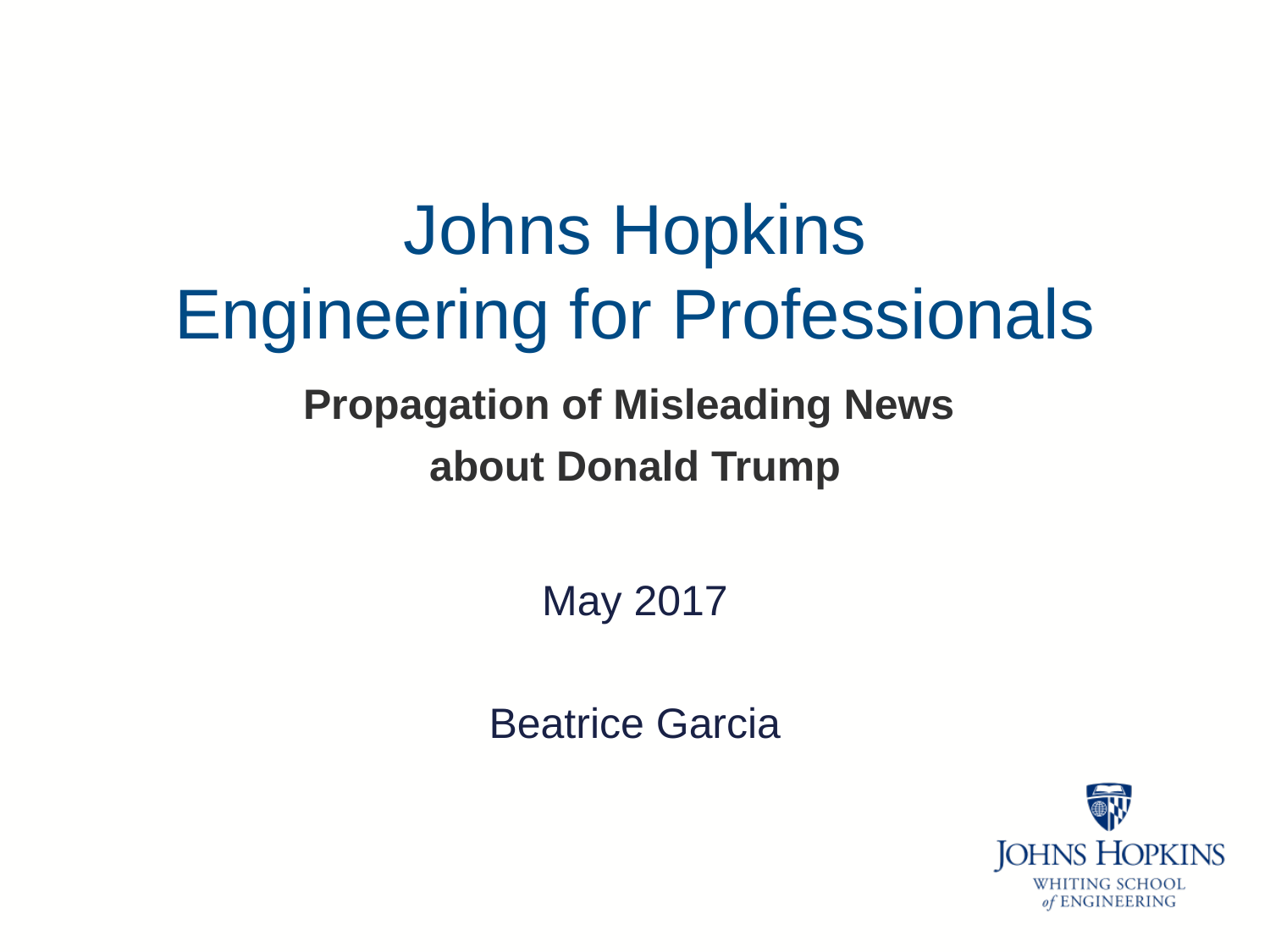

Propagation of Misleading News
about Donald Trump
May 2017

Beatrice Garcia